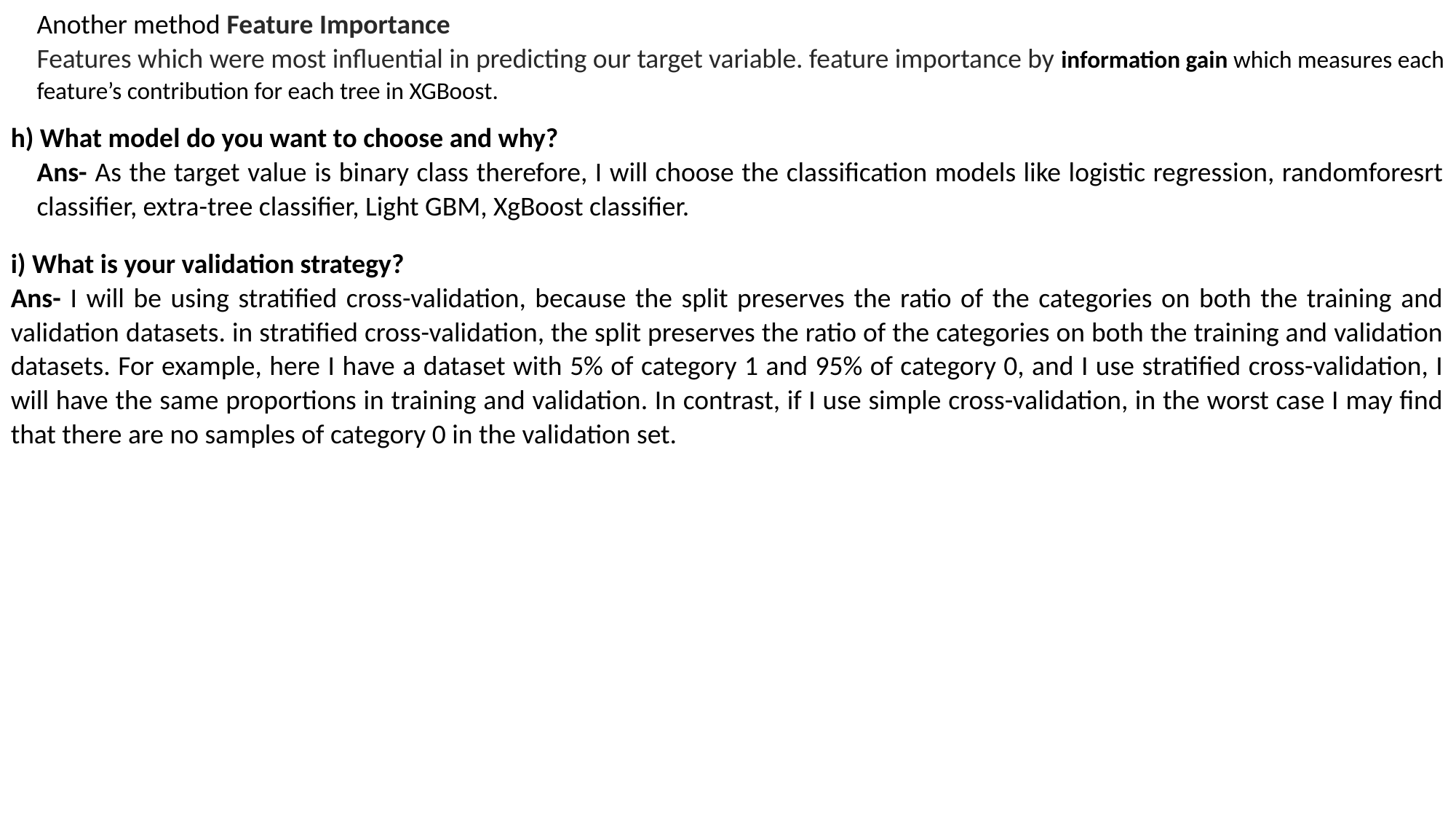

Another method Feature Importance
Features which were most influential in predicting our target variable. feature importance by information gain which measures each feature’s contribution for each tree in XGBoost.
h) What model do you want to choose and why?
Ans- As the target value is binary class therefore, I will choose the classification models like logistic regression, randomforesrt classifier, extra-tree classifier, Light GBM, XgBoost classifier.
i) What is your validation strategy?
Ans- I will be using stratified cross-validation, because the split preserves the ratio of the categories on both the training and validation datasets. in stratified cross-validation, the split preserves the ratio of the categories on both the training and validation datasets. For example, here I have a dataset with 5% of category 1 and 95% of category 0, and I use stratified cross-validation, I will have the same proportions in training and validation. In contrast, if I use simple cross-validation, in the worst case I may find that there are no samples of category 0 in the validation set.